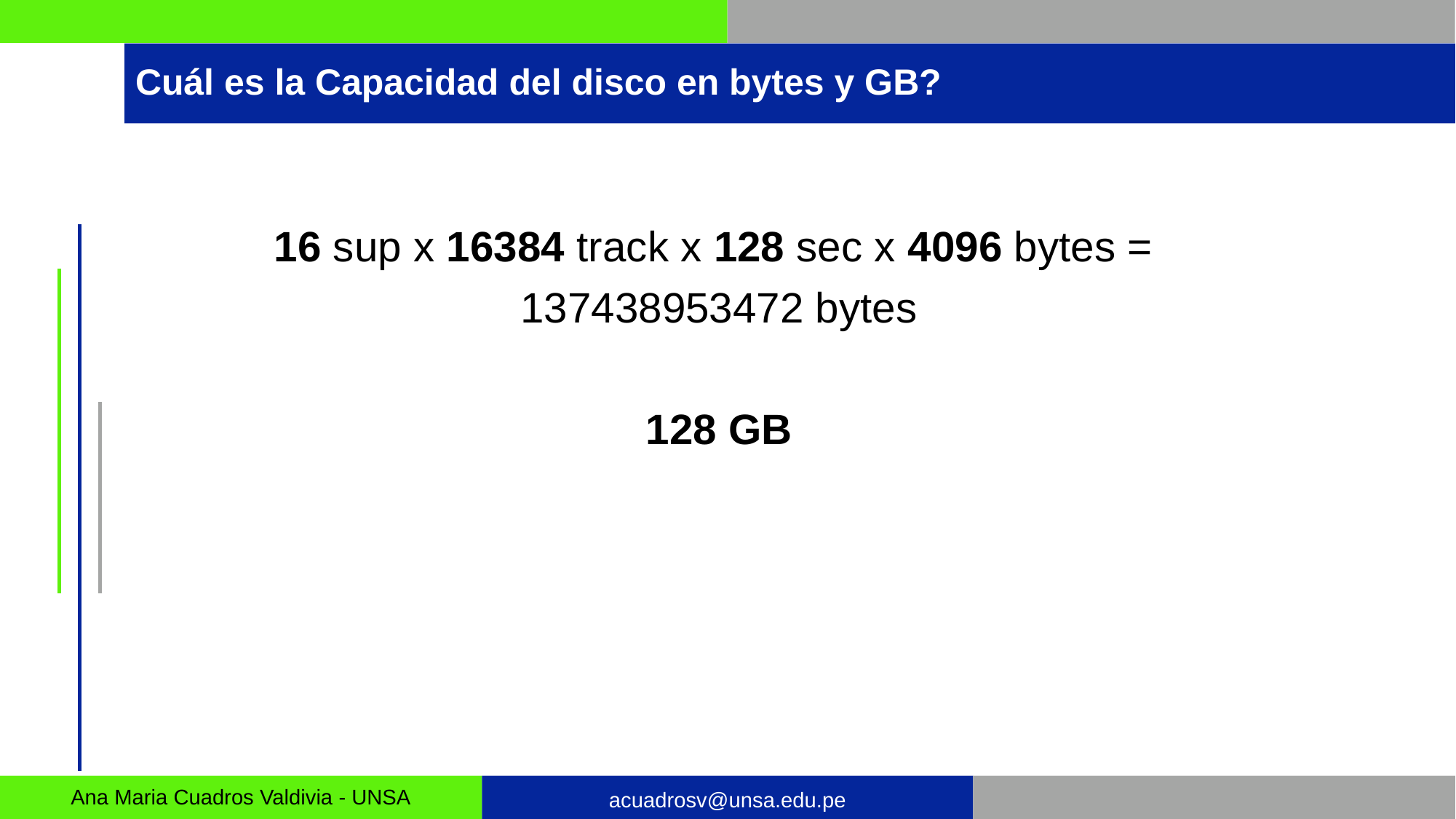

# Cuál es la Capacidad del disco en bytes y GB?
16 sup x 16384 track x 128 sec x 4096 bytes =
137438953472 bytes

128 GB